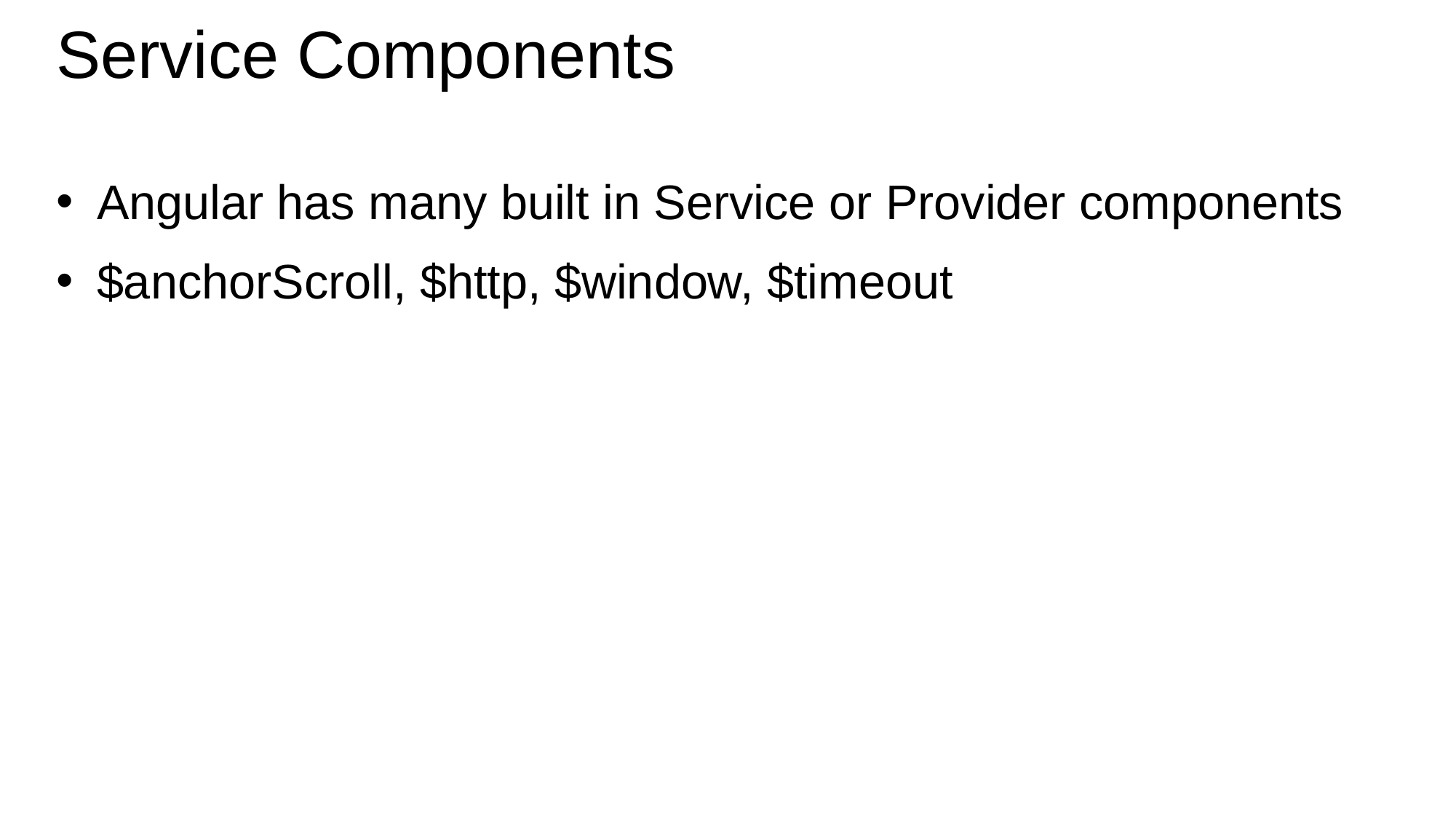

# Service Components
Angular has many built in Service or Provider components
$anchorScroll, $http, $window, $timeout